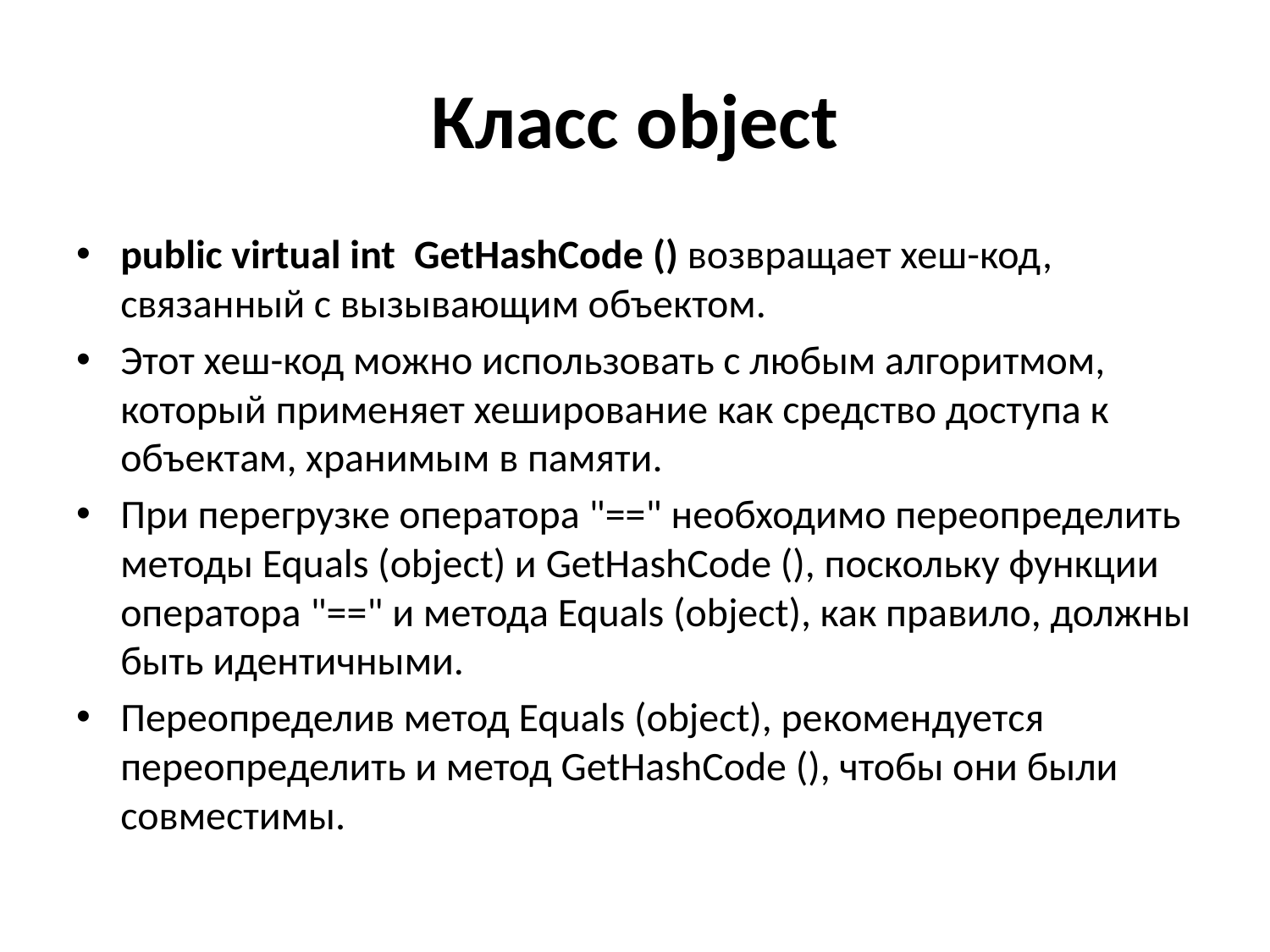

# Класс object
public virtual int  GetHashCode () возвращает хеш-код, связанный с вызывающим объектом.
Этот хеш-код можно использовать с любым алгоритмом, который применяет хеширование как средство доступа к объектам, хранимым в памяти.
При перегрузке оператора "==" необходимо переопределить методы Equals (object) и GetHashCode (), поскольку функции оператора "==" и метода Equals (object), как правило, должны быть идентичными.
Переопределив метод Equals (object), рекомендуется  переопределить и метод GetHashCode (), чтобы они были совместимы.